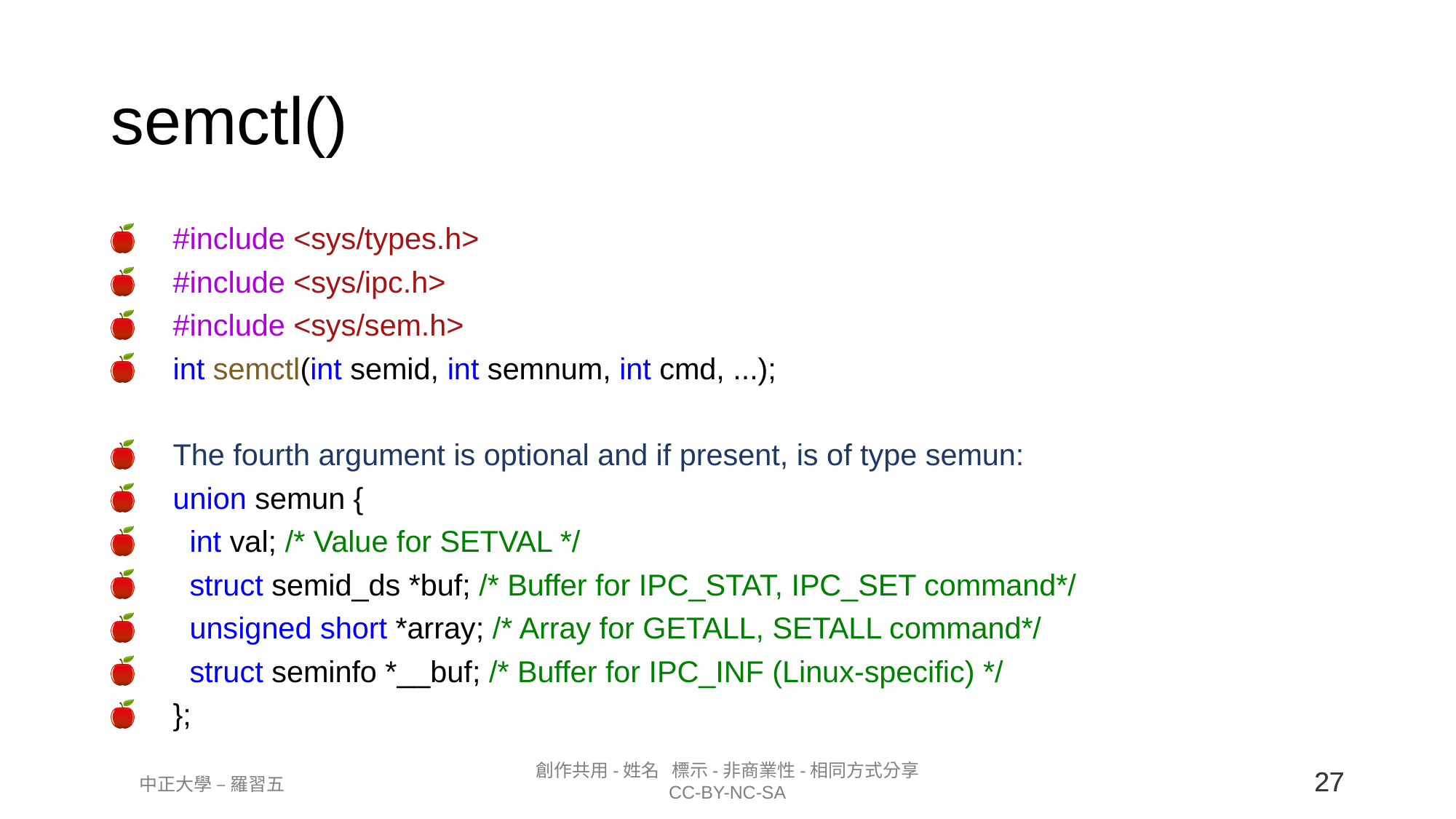

# semctl()
#include <sys/types.h>
#include <sys/ipc.h>
#include <sys/sem.h>
int semctl(int semid, int semnum, int cmd, ...);

The fourth argument is optional and if present, is of type semun:
union semun {
  int val; /* Value for SETVAL */
  struct semid_ds *buf; /* Buffer for IPC_STAT, IPC_SET command*/
  unsigned short *array; /* Array for GETALL, SETALL command*/
  struct seminfo *__buf; /* Buffer for IPC_INF (Linux-specific) */
};